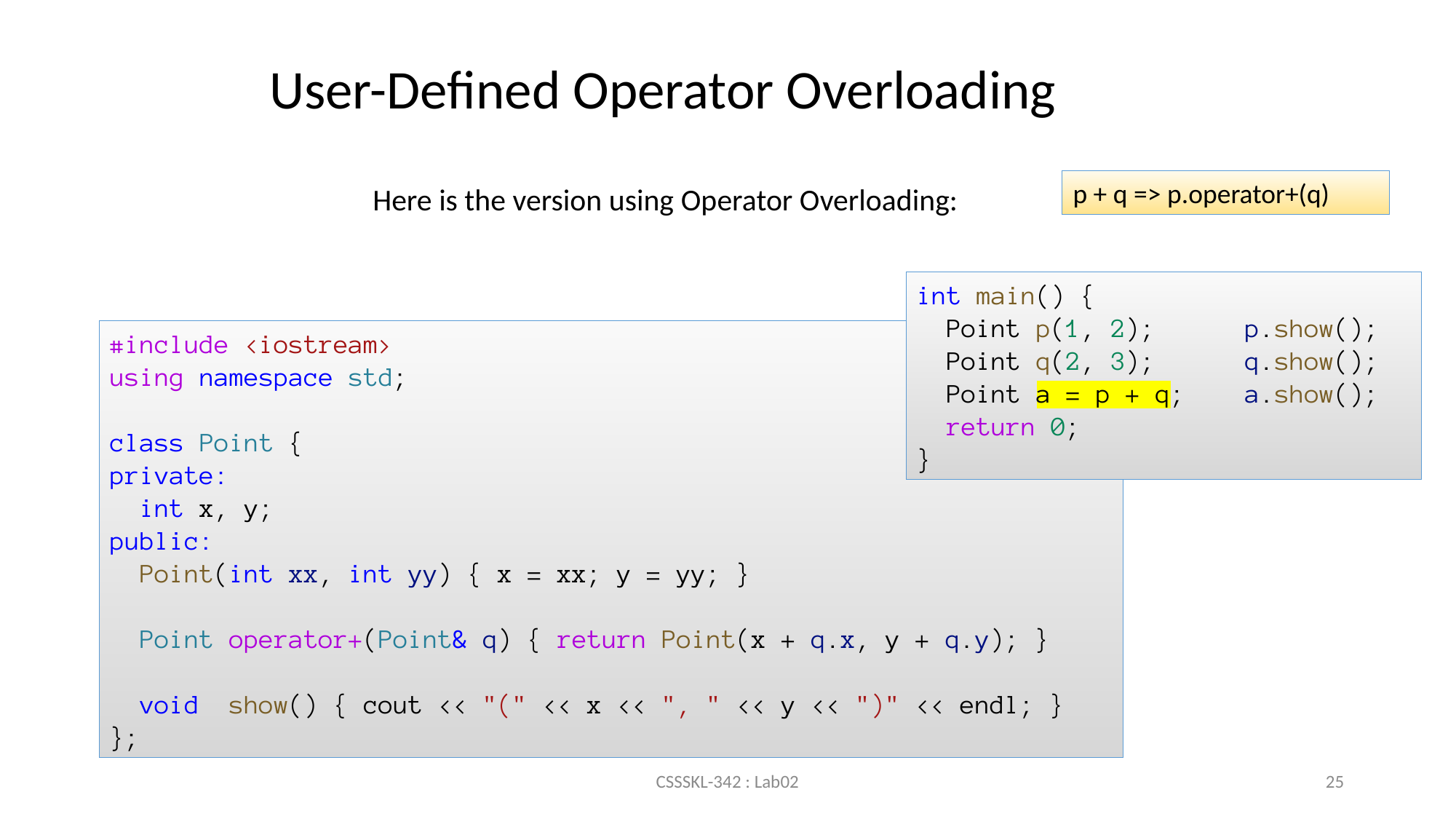

User-Defined Operator Overloading
p + q => p.operator+(q)
Here is the version using Operator Overloading:
int main() {
  Point p(1, 2);      p.show();
  Point q(2, 3);      q.show();
  Point a = p + q;    a.show();
  return 0;
}
#include <iostream>
using namespace std;
class Point {
private:
  int x, y;
public:
  Point(int xx, int yy) { x = xx; y = yy; }
  Point operator+(Point& q) { return Point(x + q.x, y + q.y); }
  void  show() { cout << "(" << x << ", " << y << ")" << endl; }
};
CSSSKL-342 : Lab02
25